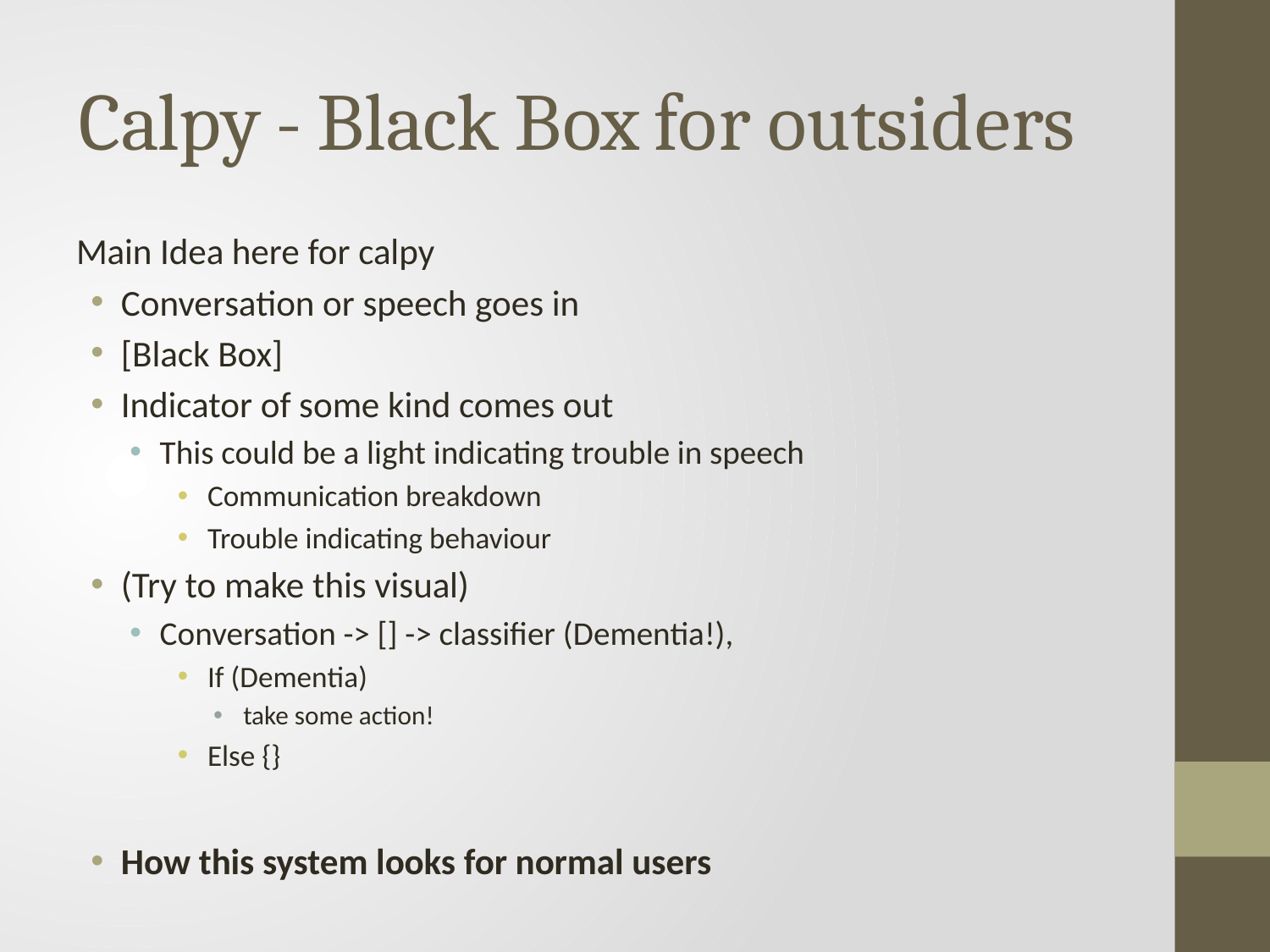

# Calpy - Black Box for outsiders
Main Idea here for calpy
Conversation or speech goes in
[Black Box]
Indicator of some kind comes out
This could be a light indicating trouble in speech
Communication breakdown
Trouble indicating behaviour
(Try to make this visual)
Conversation -> [] -> classifier (Dementia!),
If (Dementia)
take some action!
Else {}

How this system looks for normal users